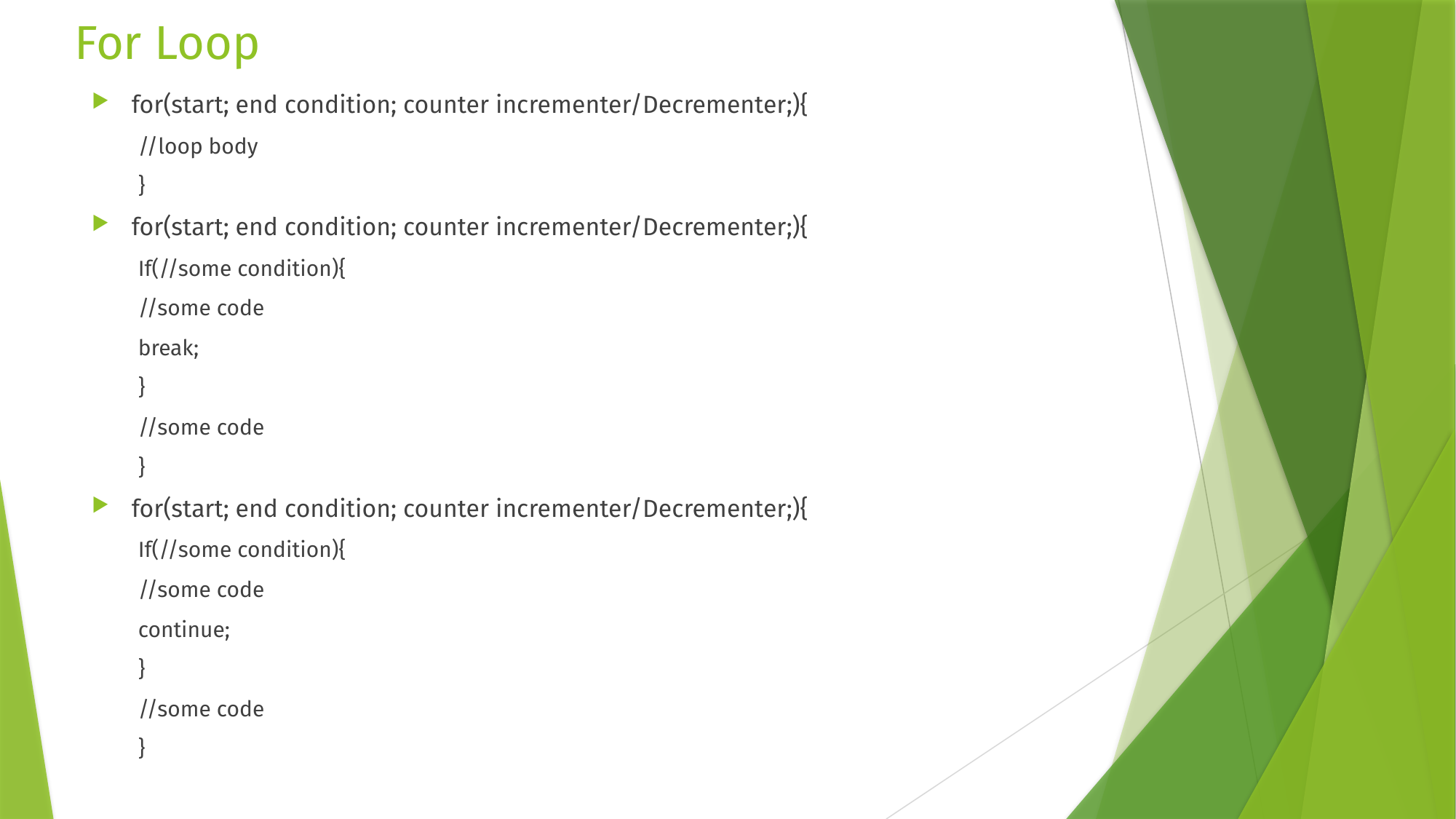

# For Loop
for(start; end condition; counter incrementer/Decrementer;){
//loop body
}
for(start; end condition; counter incrementer/Decrementer;){
If(//some condition){
//some code
break;
}
//some code
}
for(start; end condition; counter incrementer/Decrementer;){
If(//some condition){
//some code
continue;
}
//some code
}